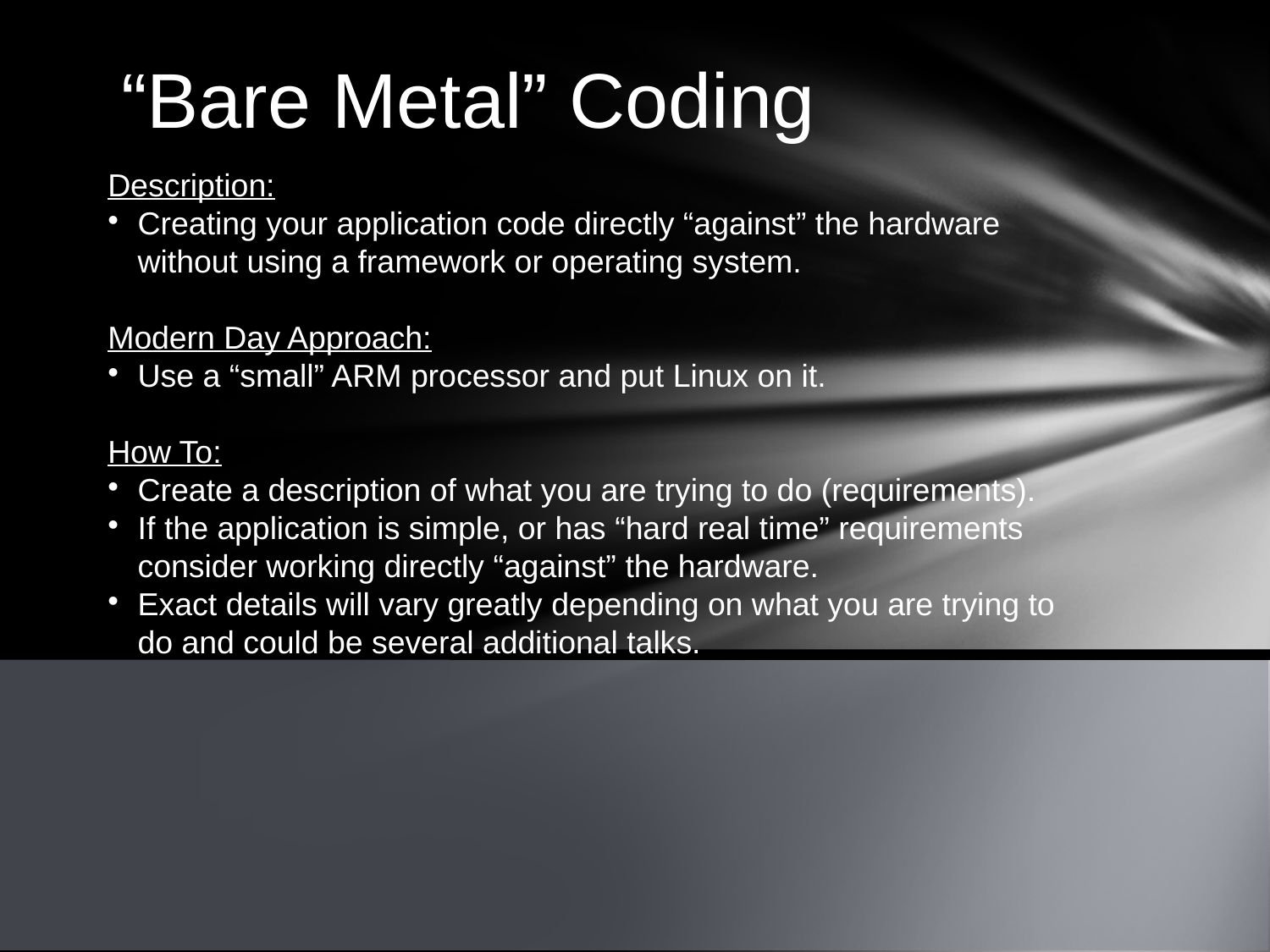

“Bare Metal” Coding

Description:
Creating your application code directly “against” the hardware without using a framework or operating system.

Modern Day Approach:
Use a “small” ARM processor and put Linux on it.

How To:
Create a description of what you are trying to do (requirements).
If the application is simple, or has “hard real time” requirements consider working directly “against” the hardware.
Exact details will vary greatly depending on what you are trying to do and could be several additional talks.